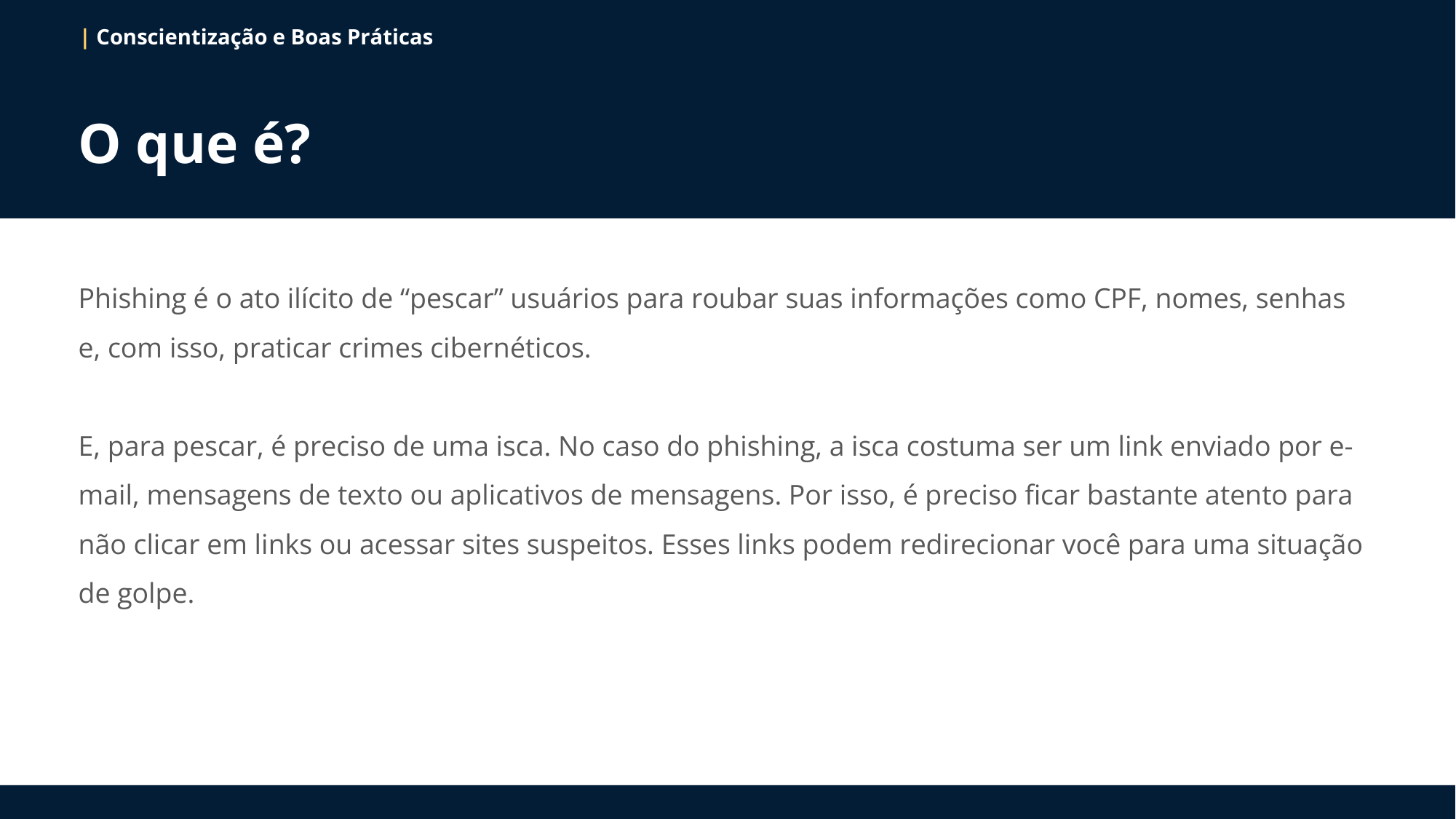

| Conscientização e Boas Práticas
O que é?
Phishing é o ato ilícito de “pescar” usuários para roubar suas informações como CPF, nomes, senhas e, com isso, praticar crimes cibernéticos.

E, para pescar, é preciso de uma isca. No caso do phishing, a isca costuma ser um link enviado por e-mail, mensagens de texto ou aplicativos de mensagens. Por isso, é preciso ficar bastante atento para não clicar em links ou acessar sites suspeitos. Esses links podem redirecionar você para uma situação de golpe.